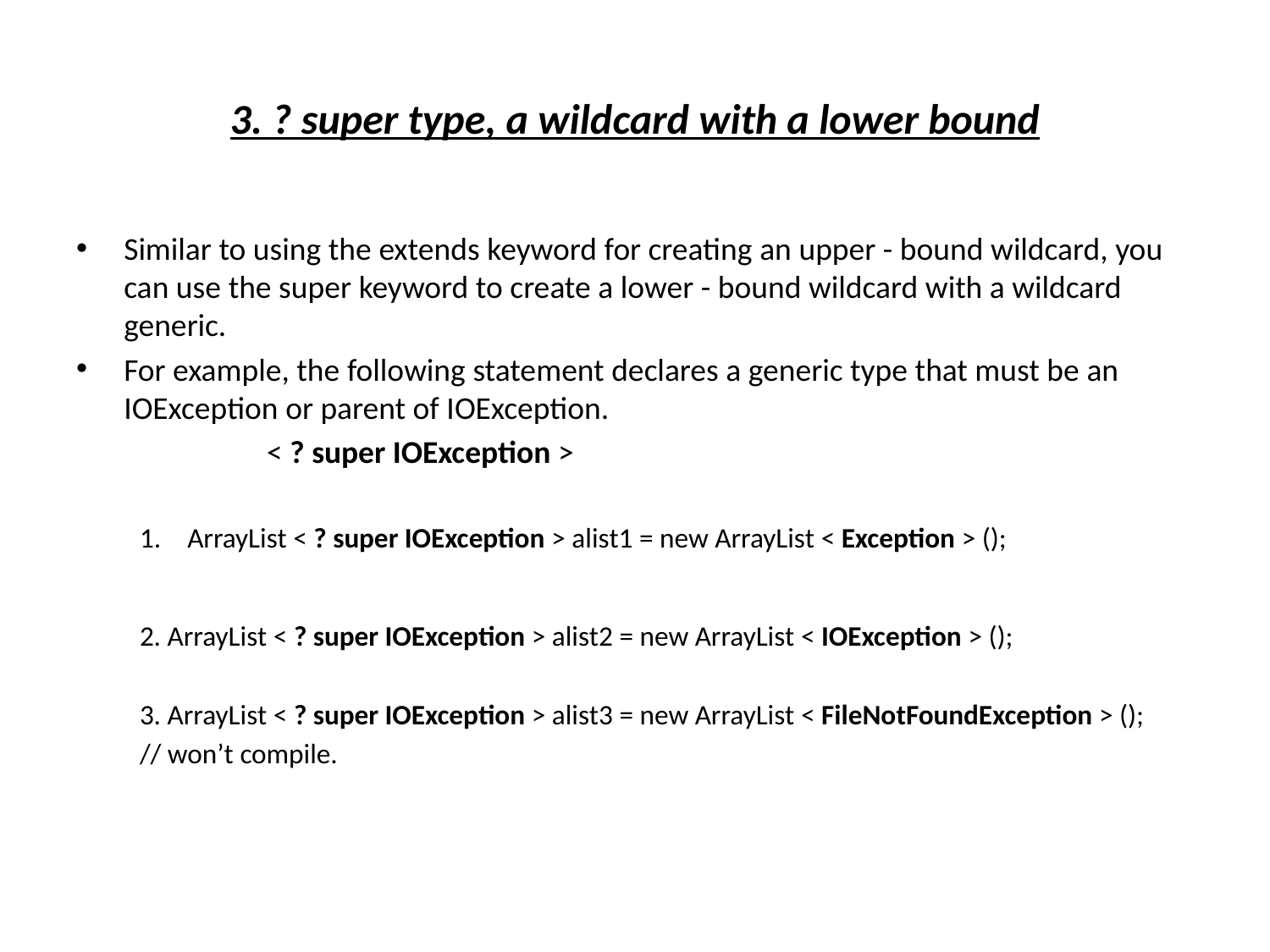

# 3. ? super type, a wildcard with a lower bound
Similar to using the extends keyword for creating an upper - bound wildcard, you can use the super keyword to create a lower - bound wildcard with a wildcard generic.
For example, the following statement declares a generic type that must be an IOException or parent of IOException.
	< ? super IOException >

ArrayList < ? super IOException > alist1 = new ArrayList < Exception > ();

2. ArrayList < ? super IOException > alist2 = new ArrayList < IOException > ();

3. ArrayList < ? super IOException > alist3 = new ArrayList < FileNotFoundException > ();
// won’t compile.